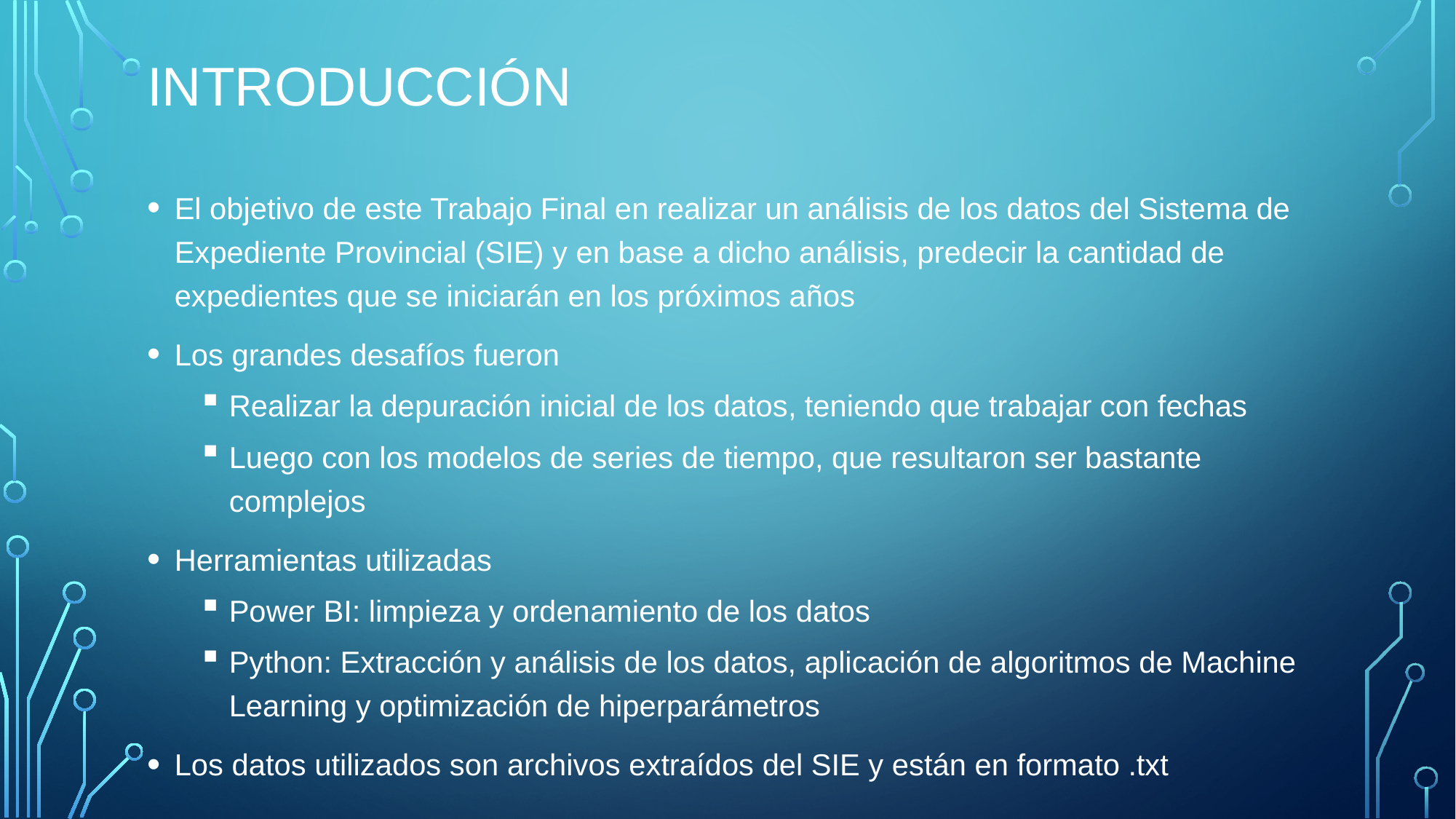

# Introducción
El objetivo de este Trabajo Final en realizar un análisis de los datos del Sistema de Expediente Provincial (SIE) y en base a dicho análisis, predecir la cantidad de expedientes que se iniciarán en los próximos años
Los grandes desafíos fueron
Realizar la depuración inicial de los datos, teniendo que trabajar con fechas
Luego con los modelos de series de tiempo, que resultaron ser bastante complejos
Herramientas utilizadas
Power BI: limpieza y ordenamiento de los datos
Python: Extracción y análisis de los datos, aplicación de algoritmos de Machine Learning y optimización de hiperparámetros
Los datos utilizados son archivos extraídos del SIE y están en formato .txt